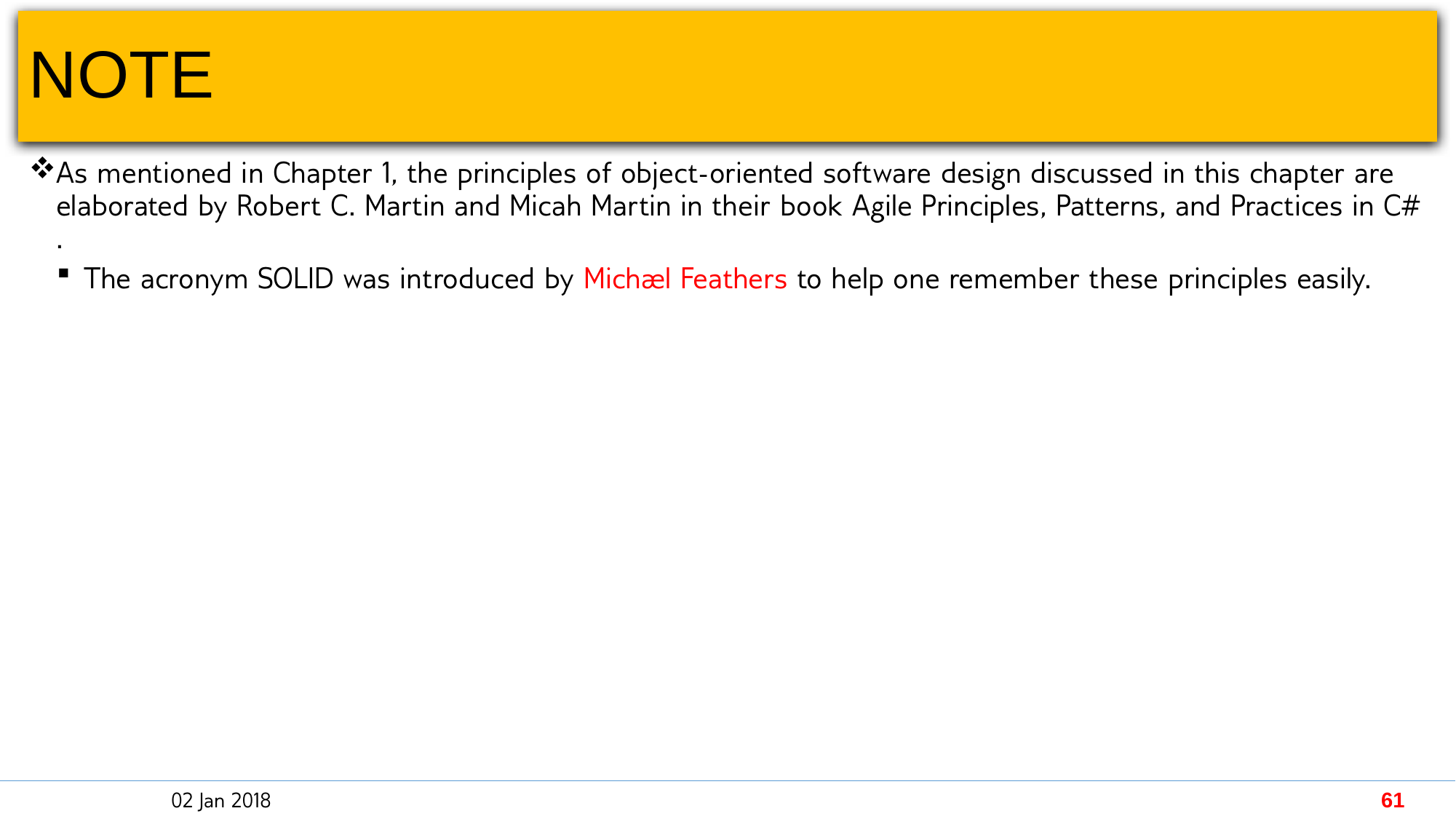

# NOTE
As mentioned in Chapter 1, the principles of object-oriented software design discussed in this chapter are elaborated by Robert C. Martin and Micah Martin in their book Agile Principles, Patterns, and Practices in C# .
The acronym SOLID was introduced by Michael Feathers to help one remember these principles easily.
02 Jan 2018
61